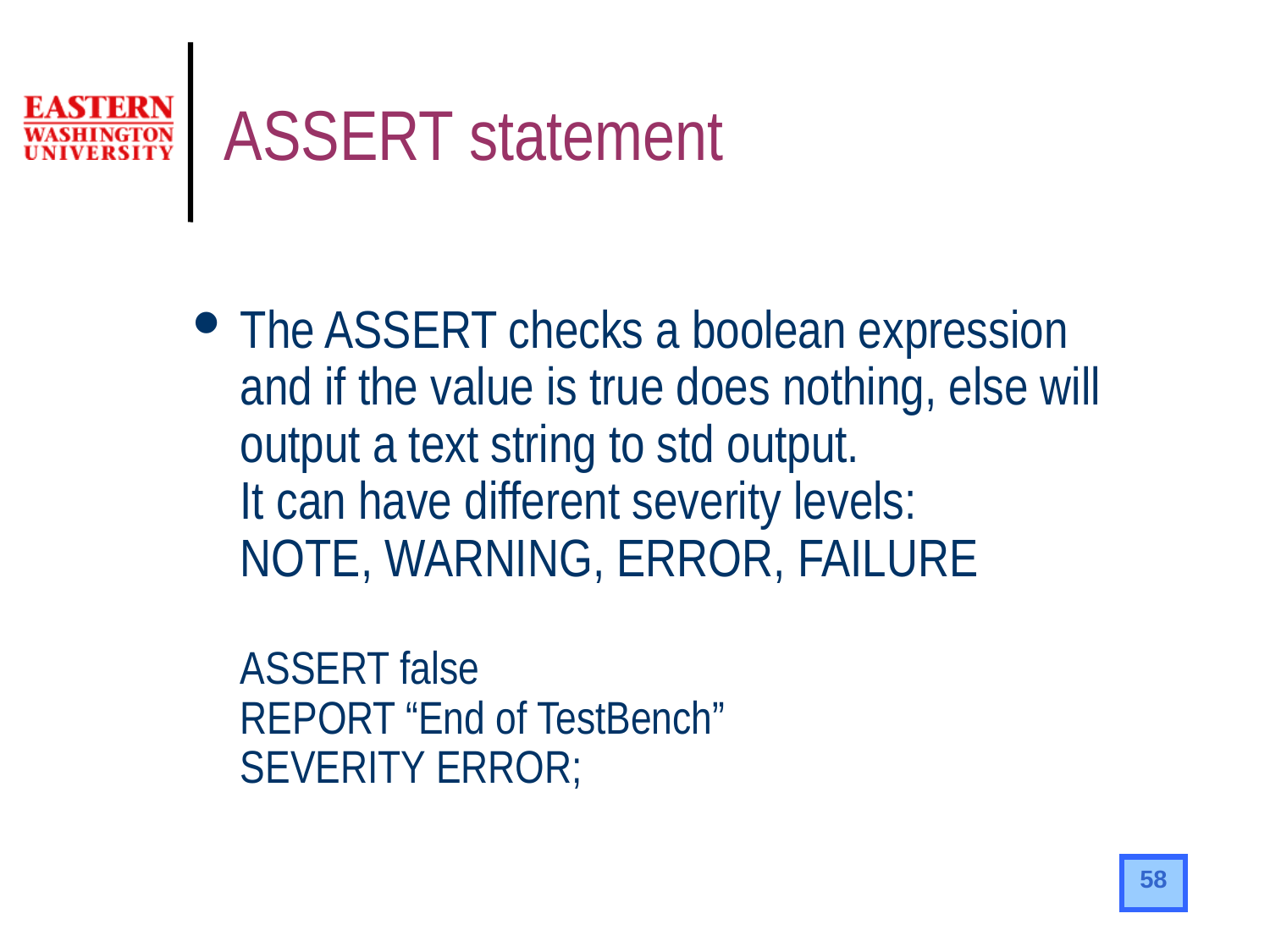

# ASSERT statement
The ASSERT checks a boolean expression and if the value is true does nothing, else will output a text string to std output.
It can have different severity levels:
NOTE, WARNING, ERROR, FAILURE
ASSERT false
REPORT “End of TestBench”
SEVERITY ERROR;
58